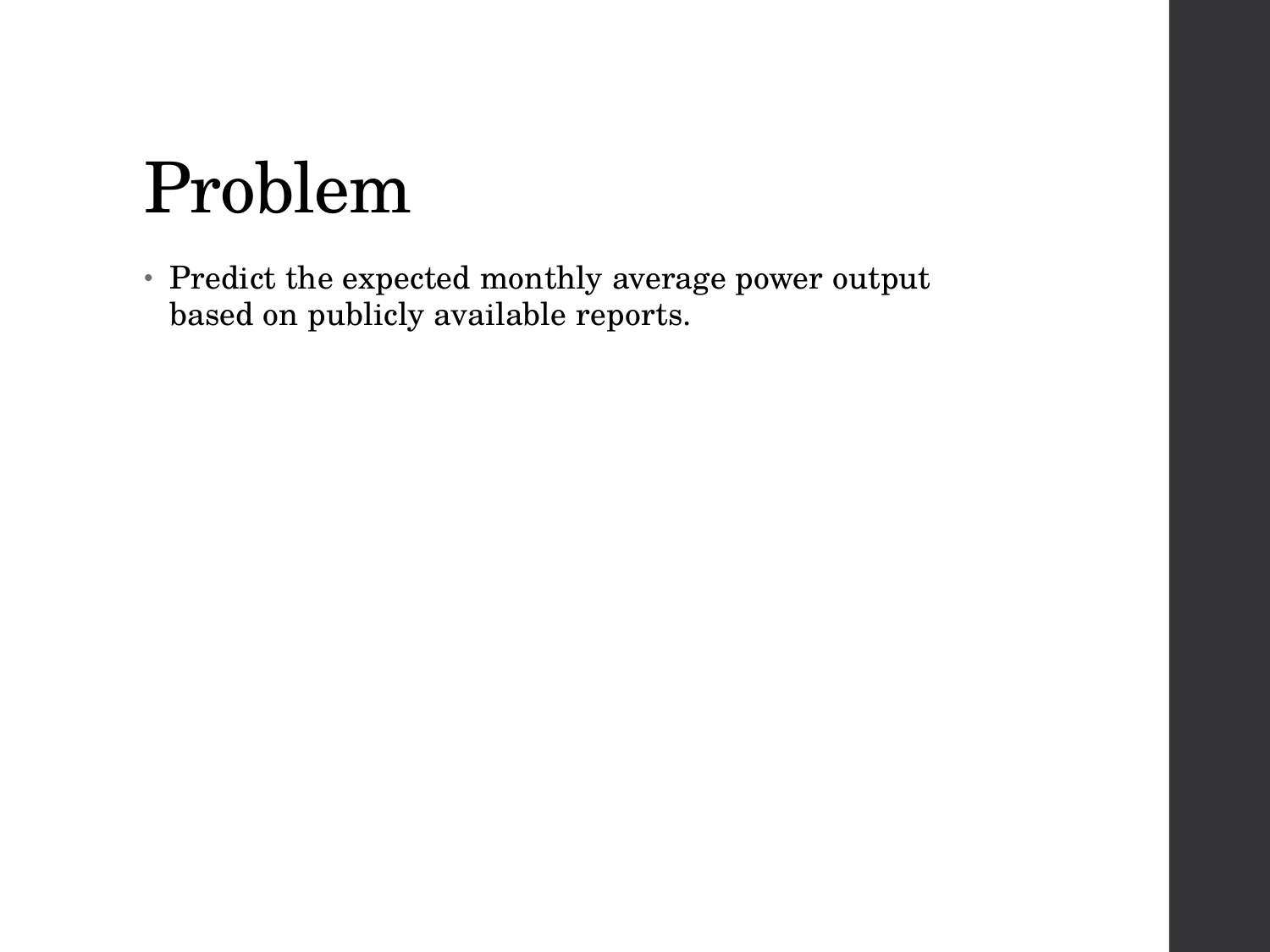

# Problem
Predict the expected monthly average power output based on publicly available reports.